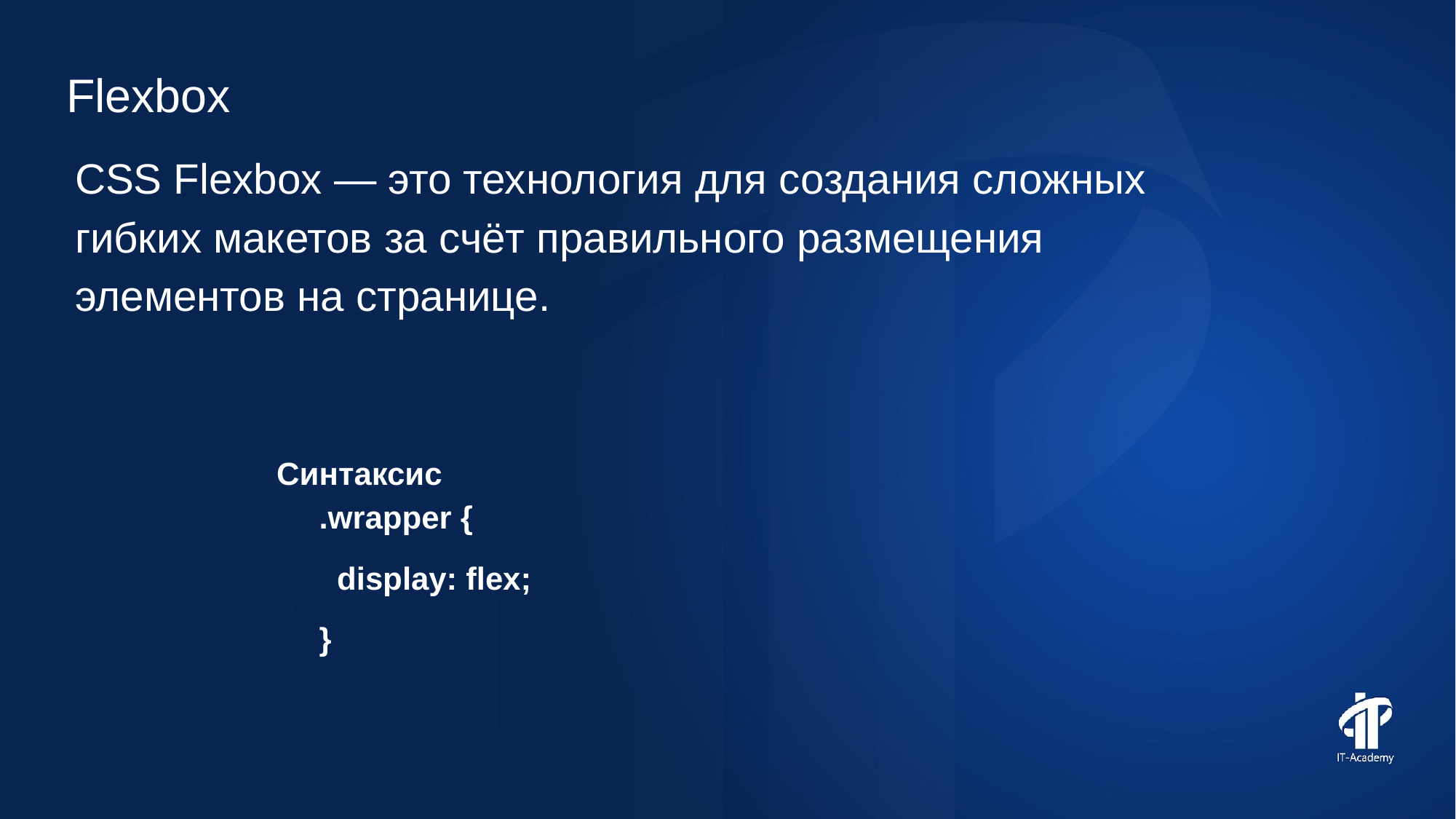

Flexbox
CSS Flexbox — это технология для создания сложных гибких макетов за счёт правильного размещения элементов на странице.

Синтаксис
.wrapper {
  display: flex;
}